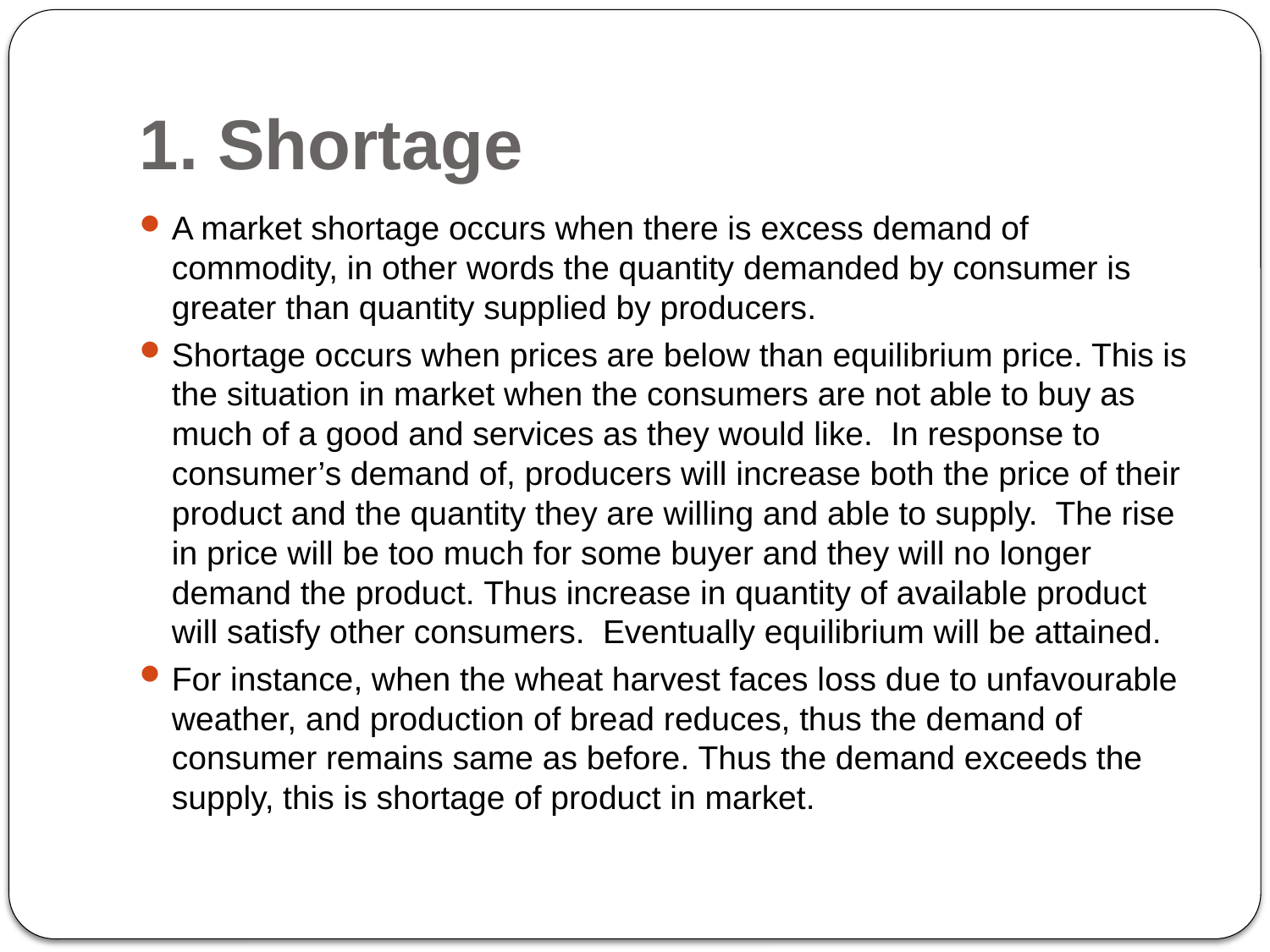

# 1. Shortage
A market shortage occurs when there is excess demand of commodity, in other words the quantity demanded by consumer is greater than quantity supplied by producers.
Shortage occurs when prices are below than equilibrium price. This is the situation in market when the consumers are not able to buy as much of a good and services as they would like.  In response to consumer’s demand of, producers will increase both the price of their product and the quantity they are willing and able to supply.  The rise in price will be too much for some buyer and they will no longer demand the product. Thus increase in quantity of available product will satisfy other consumers.  Eventually equilibrium will be attained.
For instance, when the wheat harvest faces loss due to unfavourable weather, and production of bread reduces, thus the demand of consumer remains same as before. Thus the demand exceeds the supply, this is shortage of product in market.